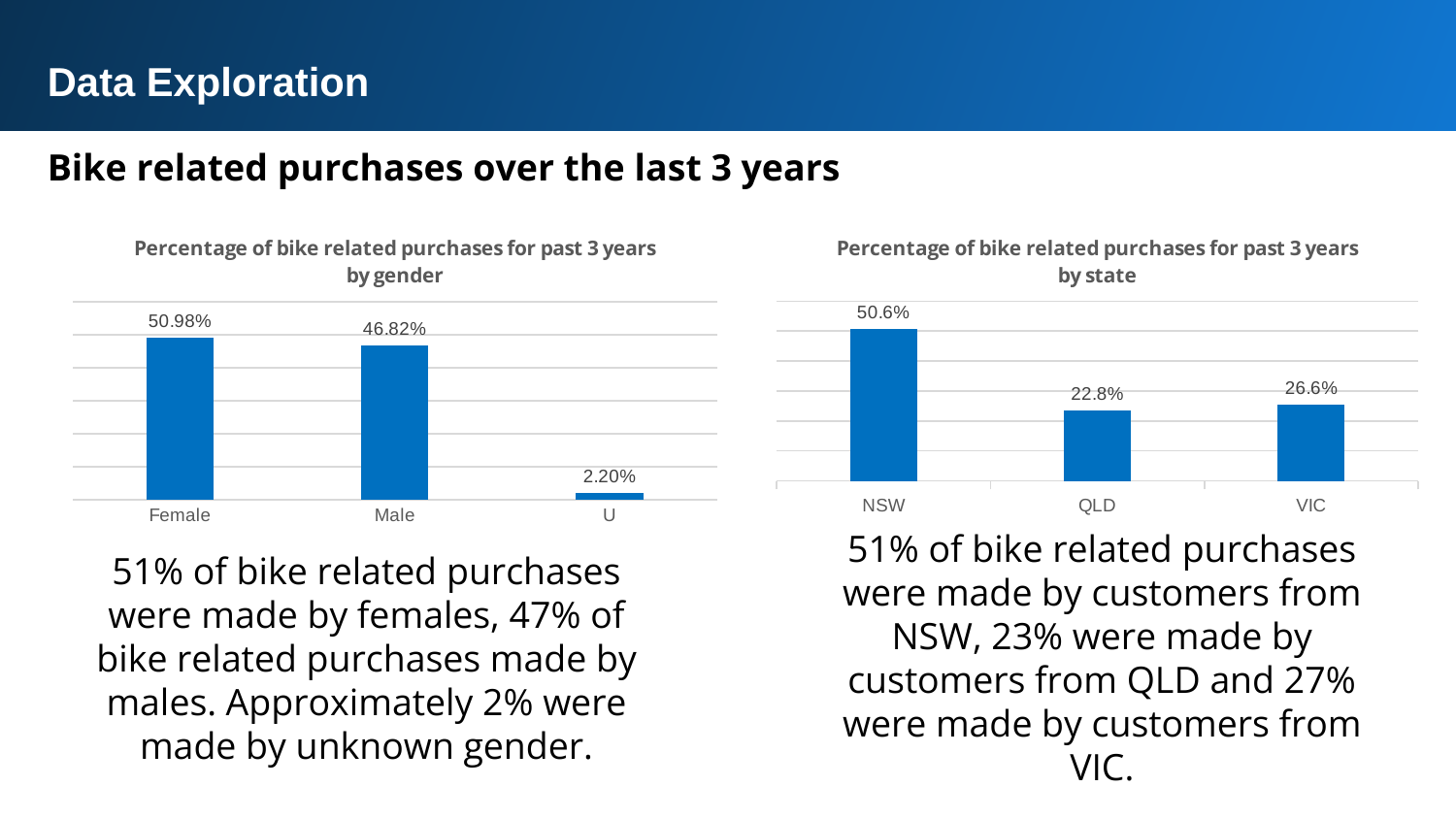

Data Exploration
Bike related purchases over the last 3 years

### Chart: Percentage of bike related purchases for past 3 years by gender

| Category | Total |
|---|---|
| Female | 98359.0 |
| Male | 93483.0 |
| U | 3718.0 |

### Chart: Percentage of bike related purchases for past 3 years by state

| Category | Total |
|---|---|
| NSW | 25409.0 |
| QLD | 11751.0 |
| VIC | 12676.0 |
# 51% of bike related purchases were made by females, 47% of bike related purchases made by males. Approximately 2% were made by unknown gender.
51% of bike related purchases were made by customers from NSW, 23% were made by customers from QLD and 27% were made by customers from VIC.